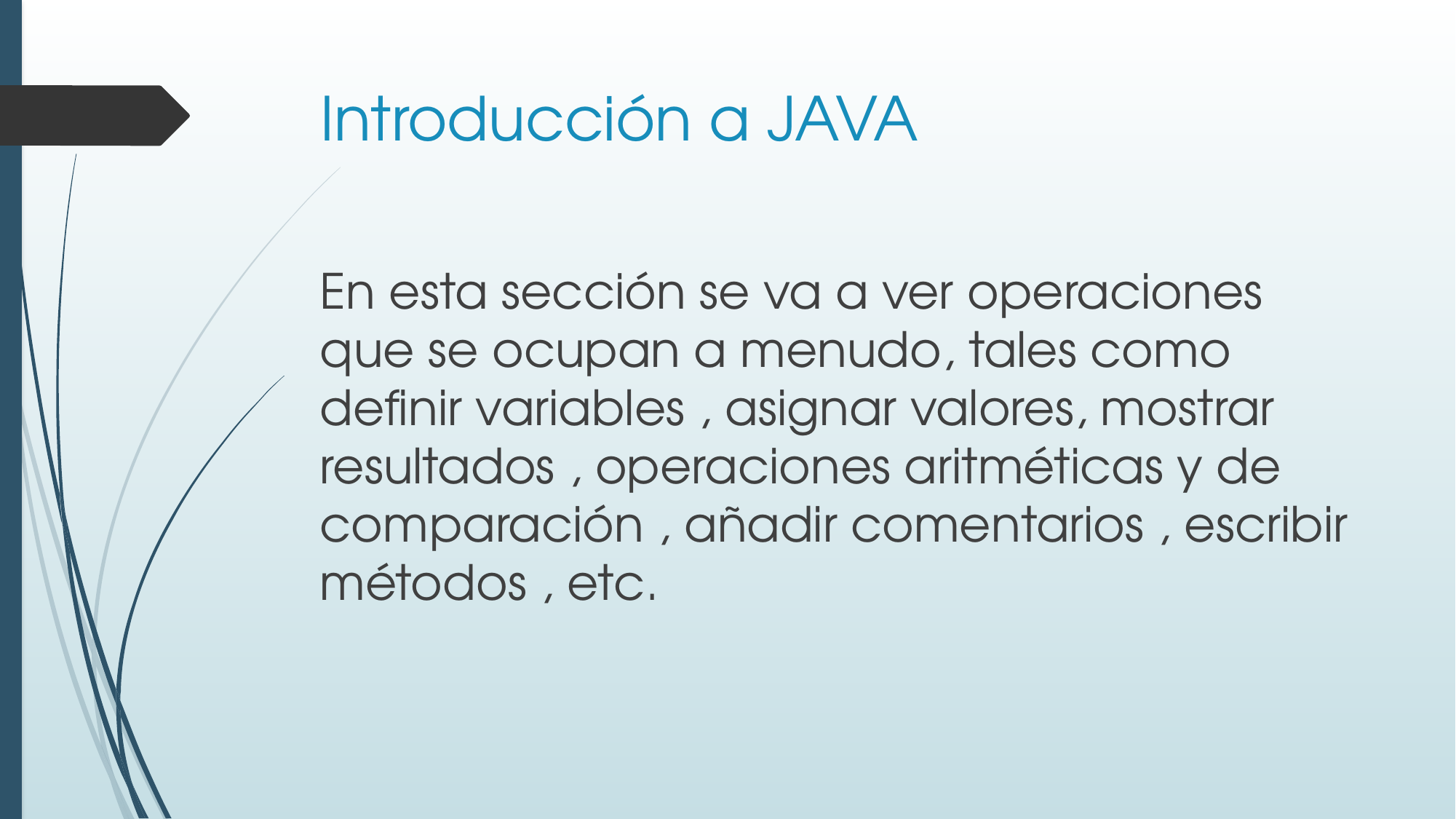

# Introducción a JAVA
En esta sección se va a ver operaciones que se ocupan a menudo, tales como definir variables , asignar valores, mostrar resultados , operaciones aritméticas y de comparación , añadir comentarios , escribir métodos , etc.